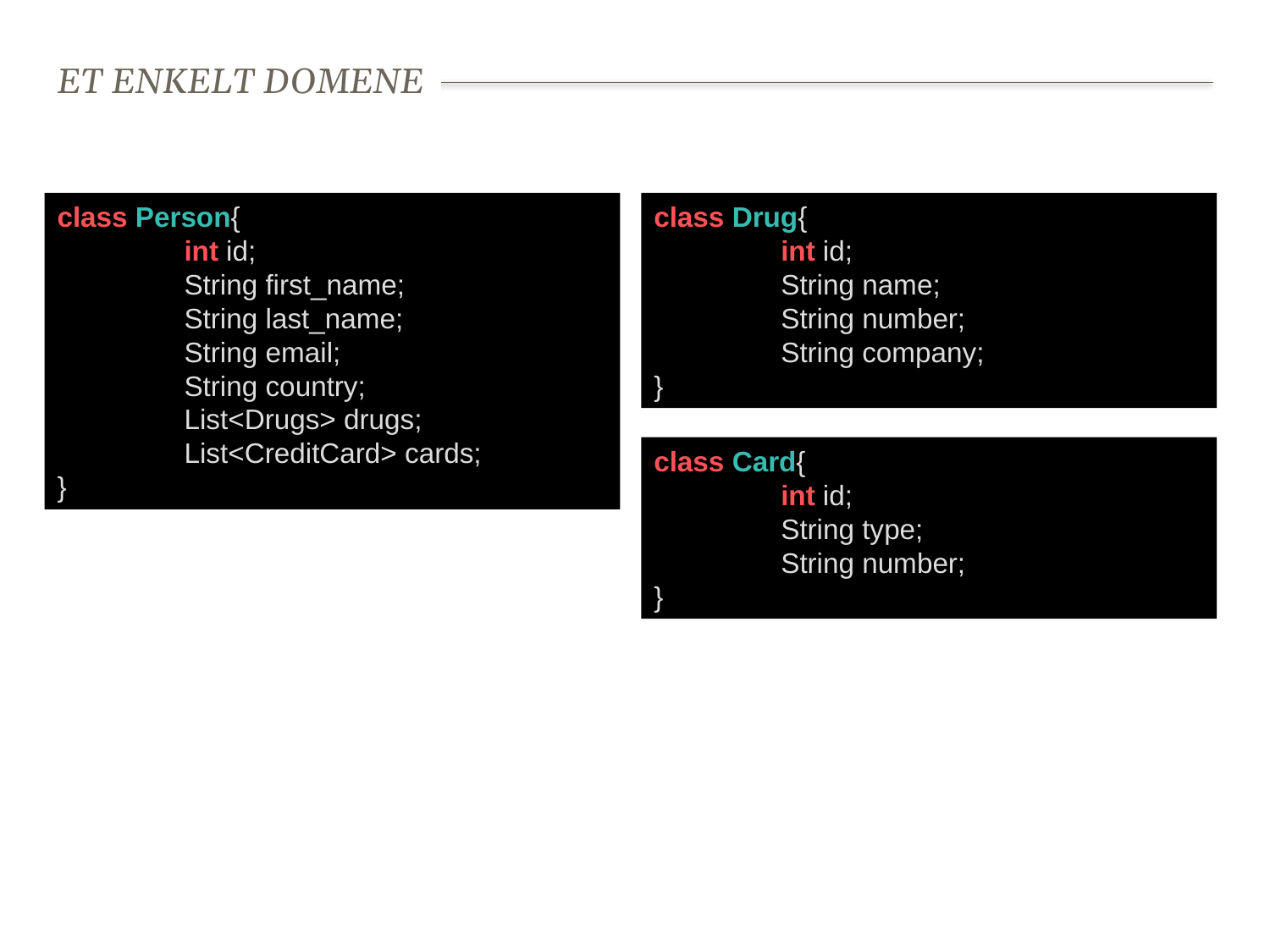

# Et enkelt domene
class Person{
	int id;
	String first_name;
	String last_name;
	String email;
	String country;
	List<Drugs> drugs;
	List<CreditCard> cards;
}
class Drug{
	int id;
	String name;
	String number;
	String company;
}
class Card{
	int id;
	String type;
	String number;
}